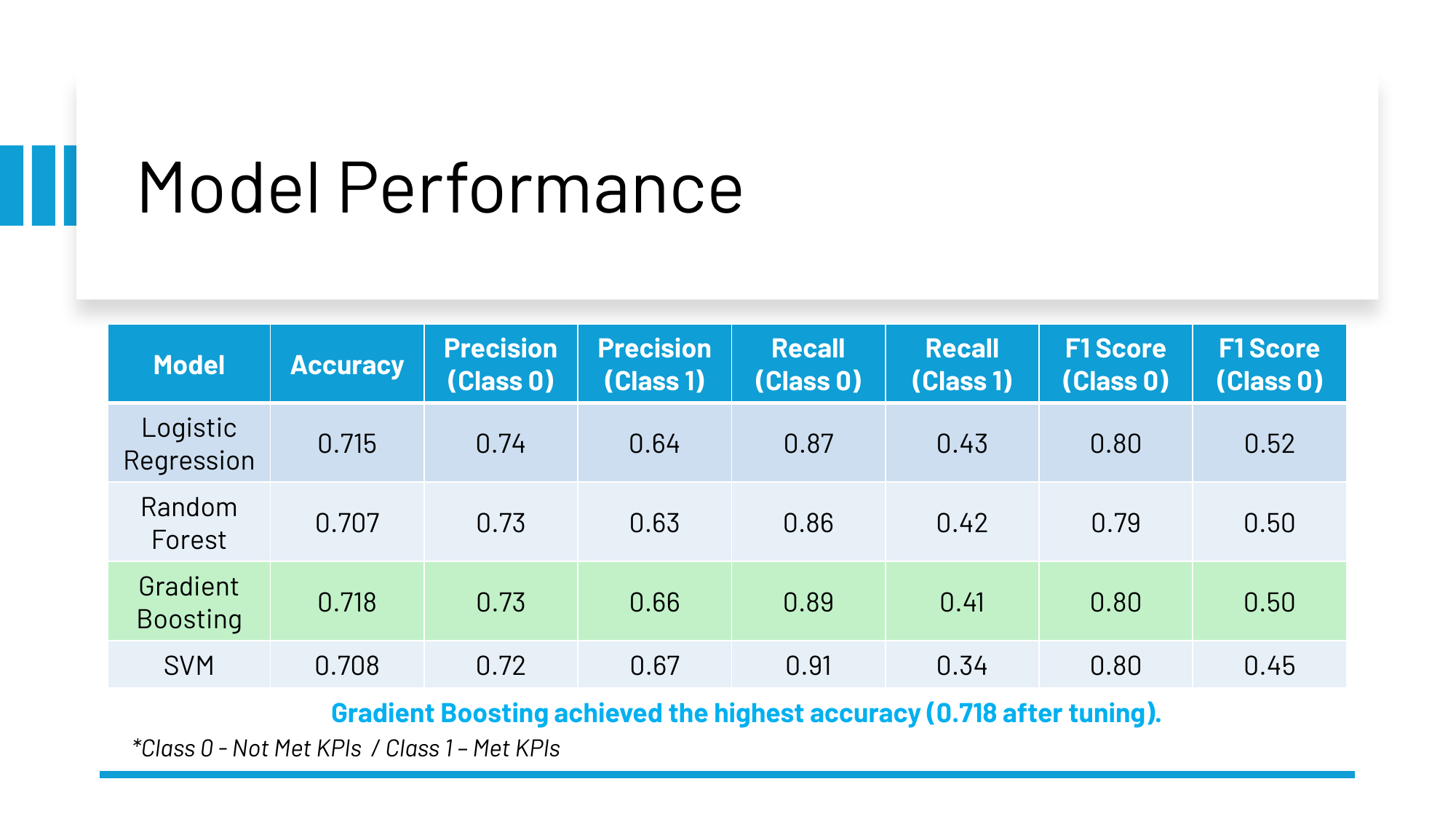

# Model Performance

| Model | Accuracy | Precision (Class 0) | Precision (Class 1) | Recall (Class 0) | Recall (Class 1) | F1 Score (Class 0) | F1 Score (Class 0) |
| --- | --- | --- | --- | --- | --- | --- | --- |
| Logistic Regression | 0.715 | 0.74 | 0.64 | 0.87 | 0.43 | 0.80 | 0.52 |
| Random Forest | 0.707 | 0.73 | 0.63 | 0.86 | 0.42 | 0.79 | 0.50 |
| Gradient Boosting | 0.718 | 0.73 | 0.66 | 0.89 | 0.41 | 0.80 | 0.50 |
| SVM | 0.708 | 0.72 | 0.67 | 0.91 | 0.34 | 0.80 | 0.45 |
Gradient Boosting achieved the highest accuracy (0.718 after tuning).
*Class 0 - Not Met KPIs  / Class 1 – Met KPIs